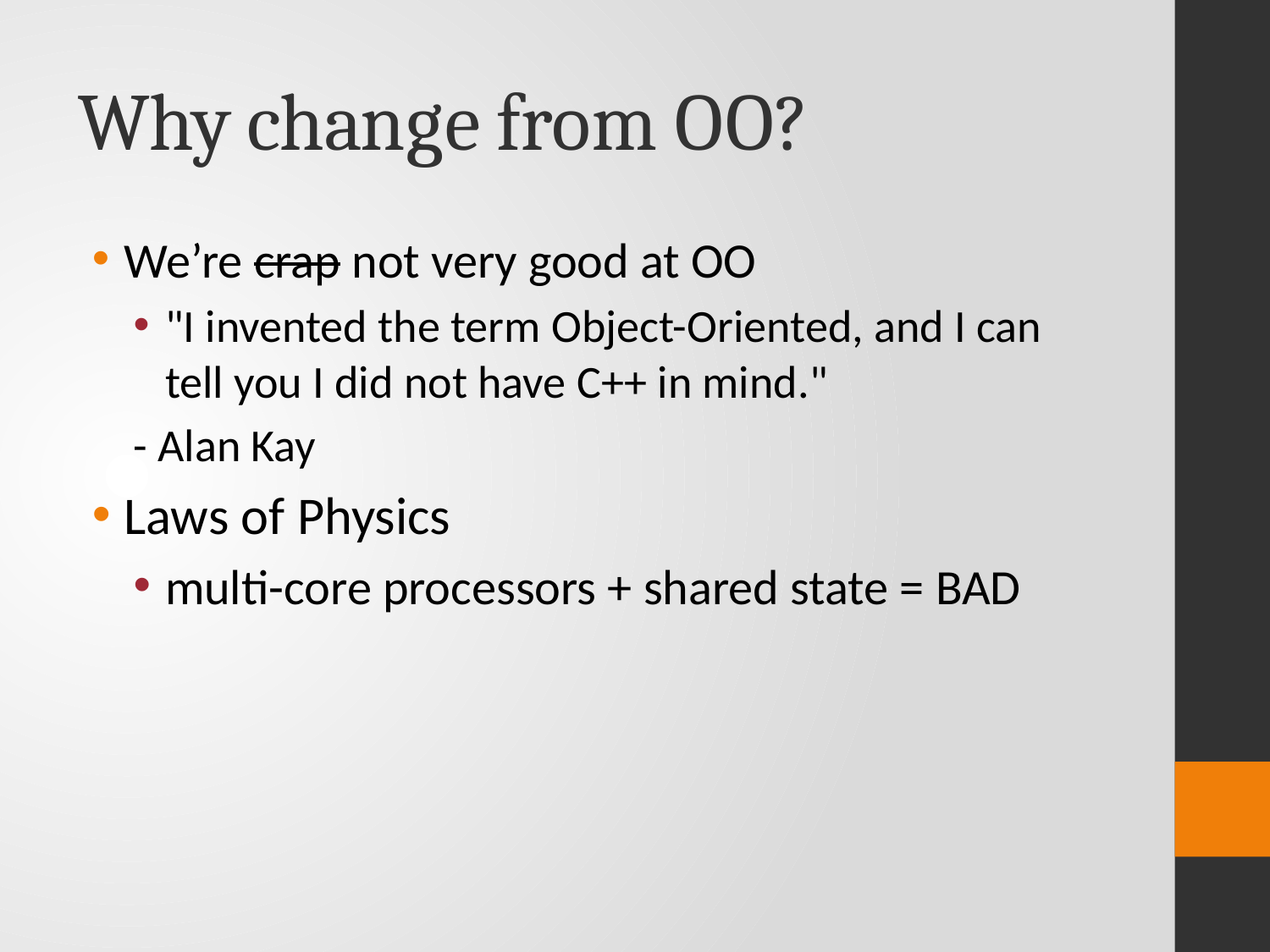

# Why change from OO?
We’re crap not very good at OO
"I invented the term Object-Oriented, and I can tell you I did not have C++ in mind."
- Alan Kay
Laws of Physics
multi-core processors + shared state = BAD